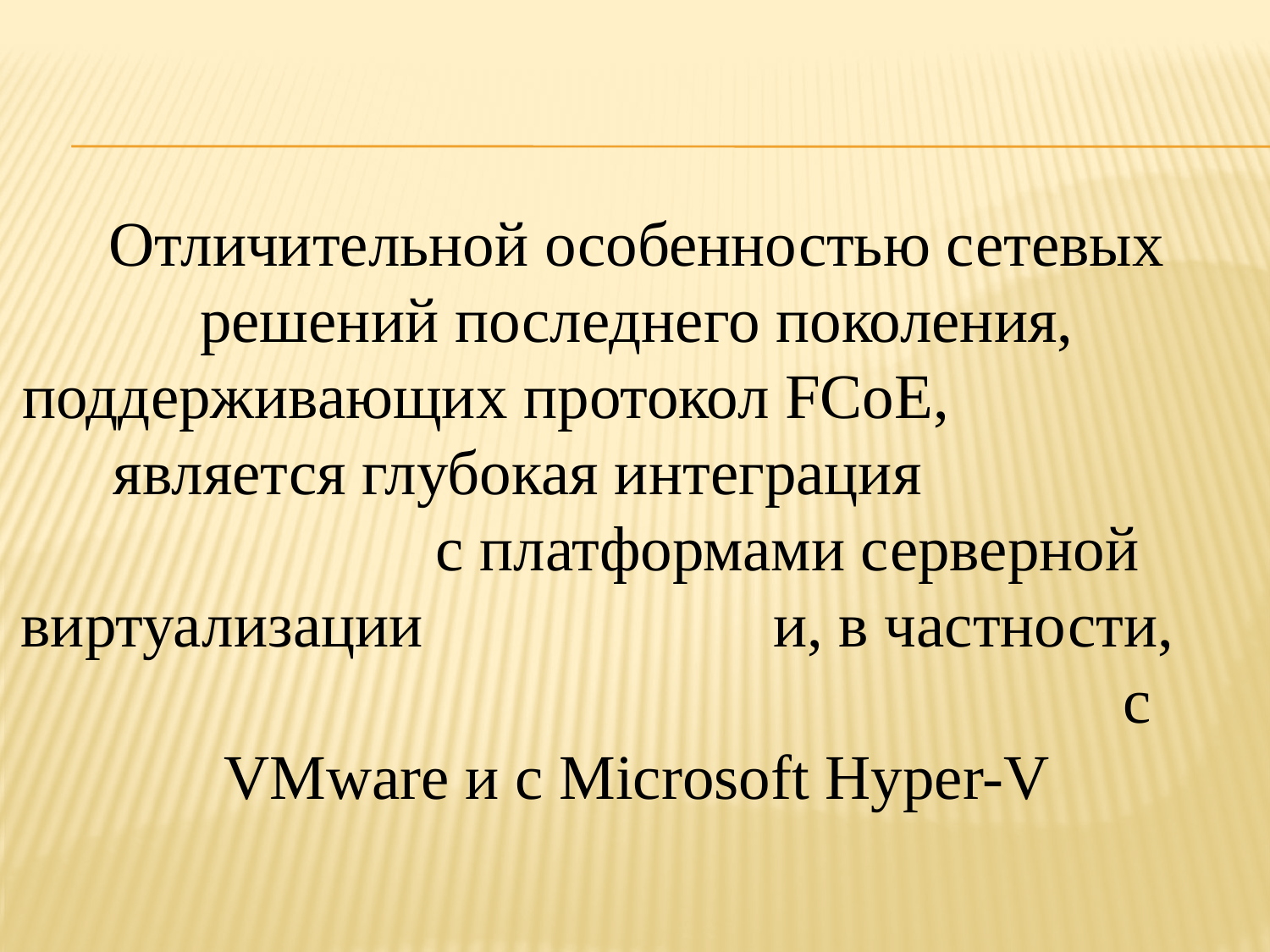

Отличительной особенностью сетевых решений последнего поколения, поддерживающих протокол FCoE,                          является глубокая интеграция                                         с платформами серверной виртуализации                      и, в частности,                                                                     с VMware и с Microsoft Hyper-V